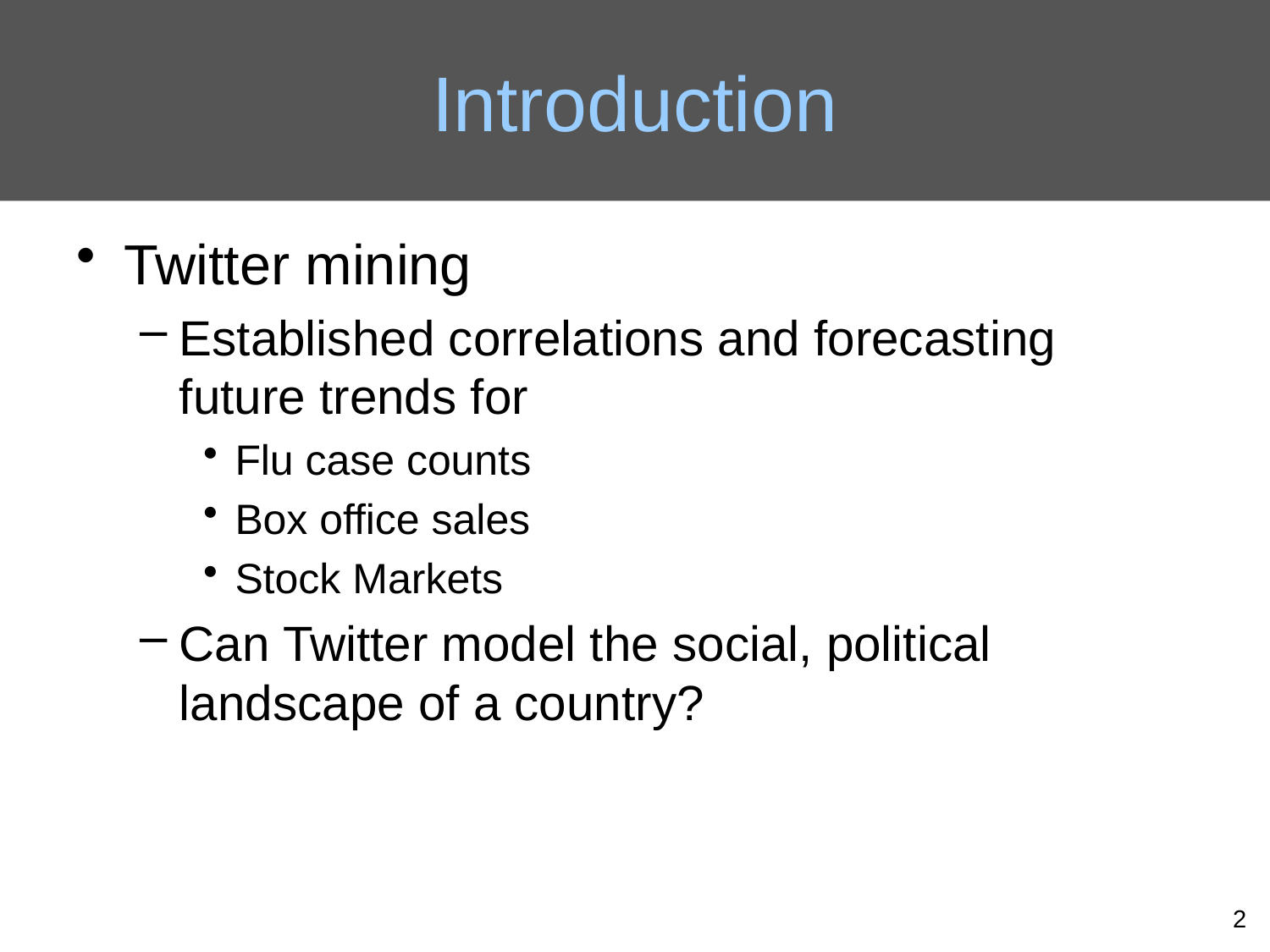

# Introduction
Twitter mining
Established correlations and forecasting future trends for
Flu case counts
Box office sales
Stock Markets
Can Twitter model the social, political landscape of a country?
2